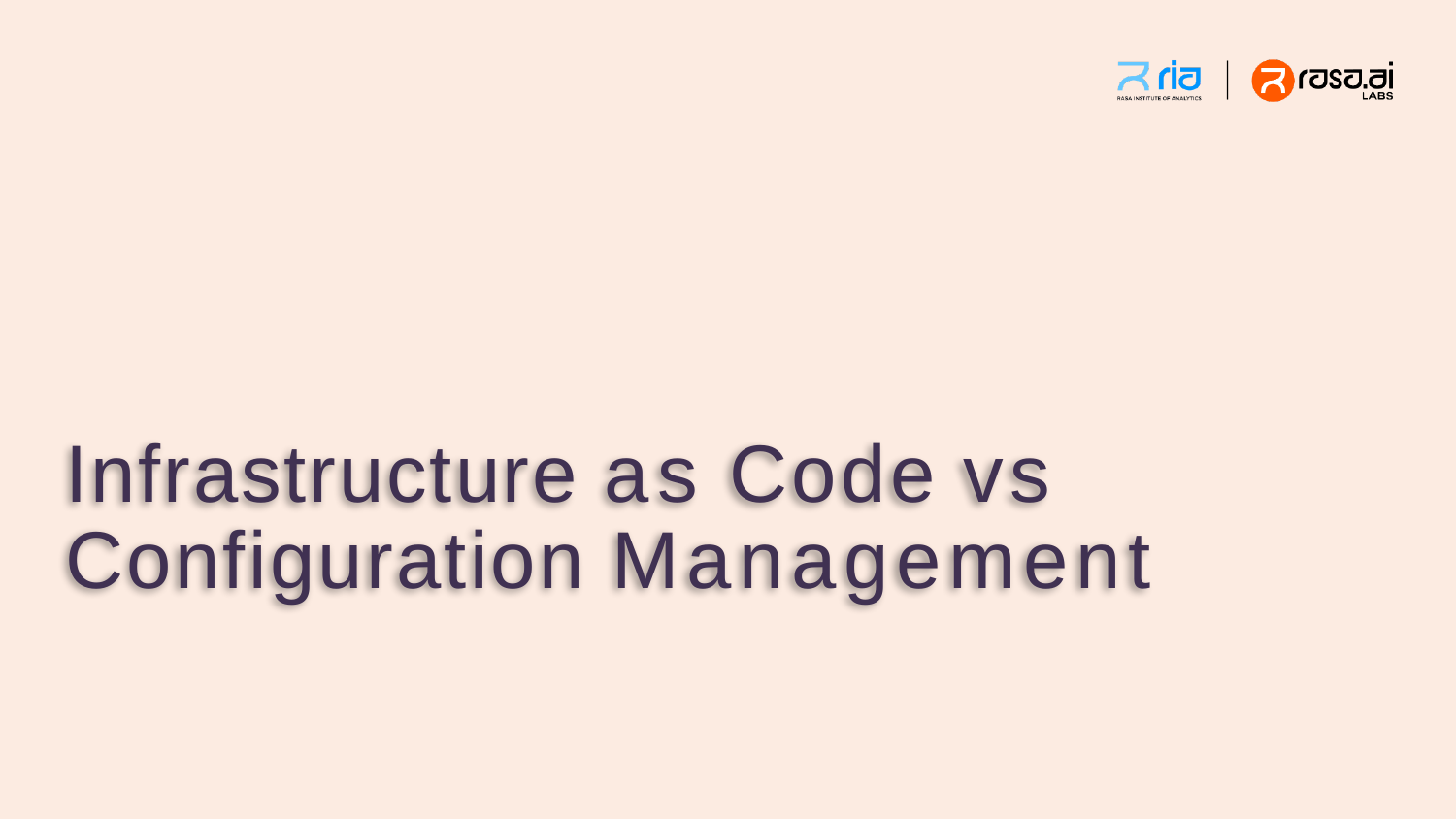

# Infrastructure as Code vs Configuration Management